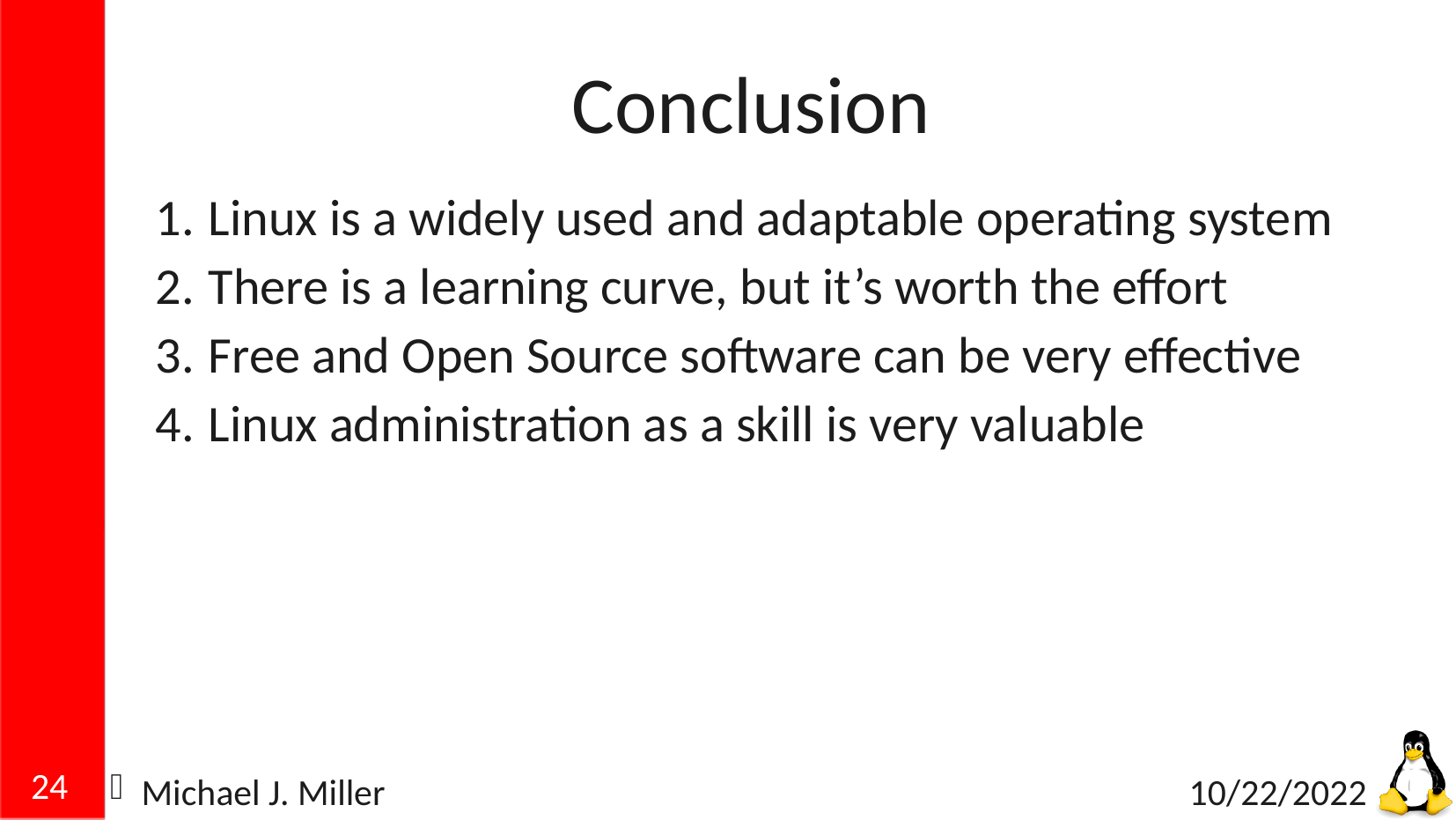

# Conclusion
Linux is a widely used and adaptable operating system
There is a learning curve, but it’s worth the effort
Free and Open Source software can be very effective
Linux administration as a skill is very valuable
24
Michael J. Miller
10/22/2022